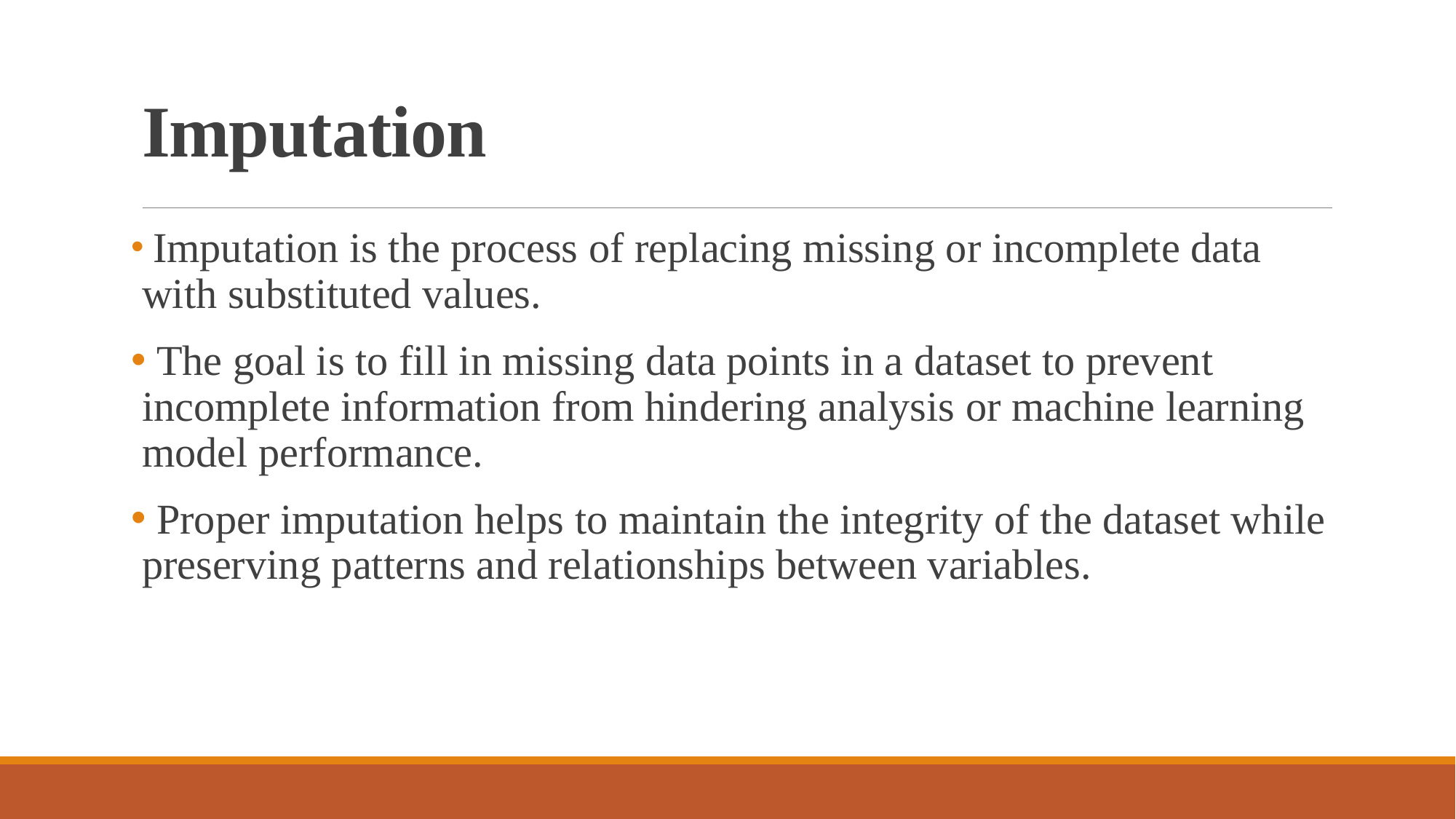

# Imputation
 Imputation is the process of replacing missing or incomplete data with substituted values.
 The goal is to fill in missing data points in a dataset to prevent incomplete information from hindering analysis or machine learning model performance.
 Proper imputation helps to maintain the integrity of the dataset while preserving patterns and relationships between variables.